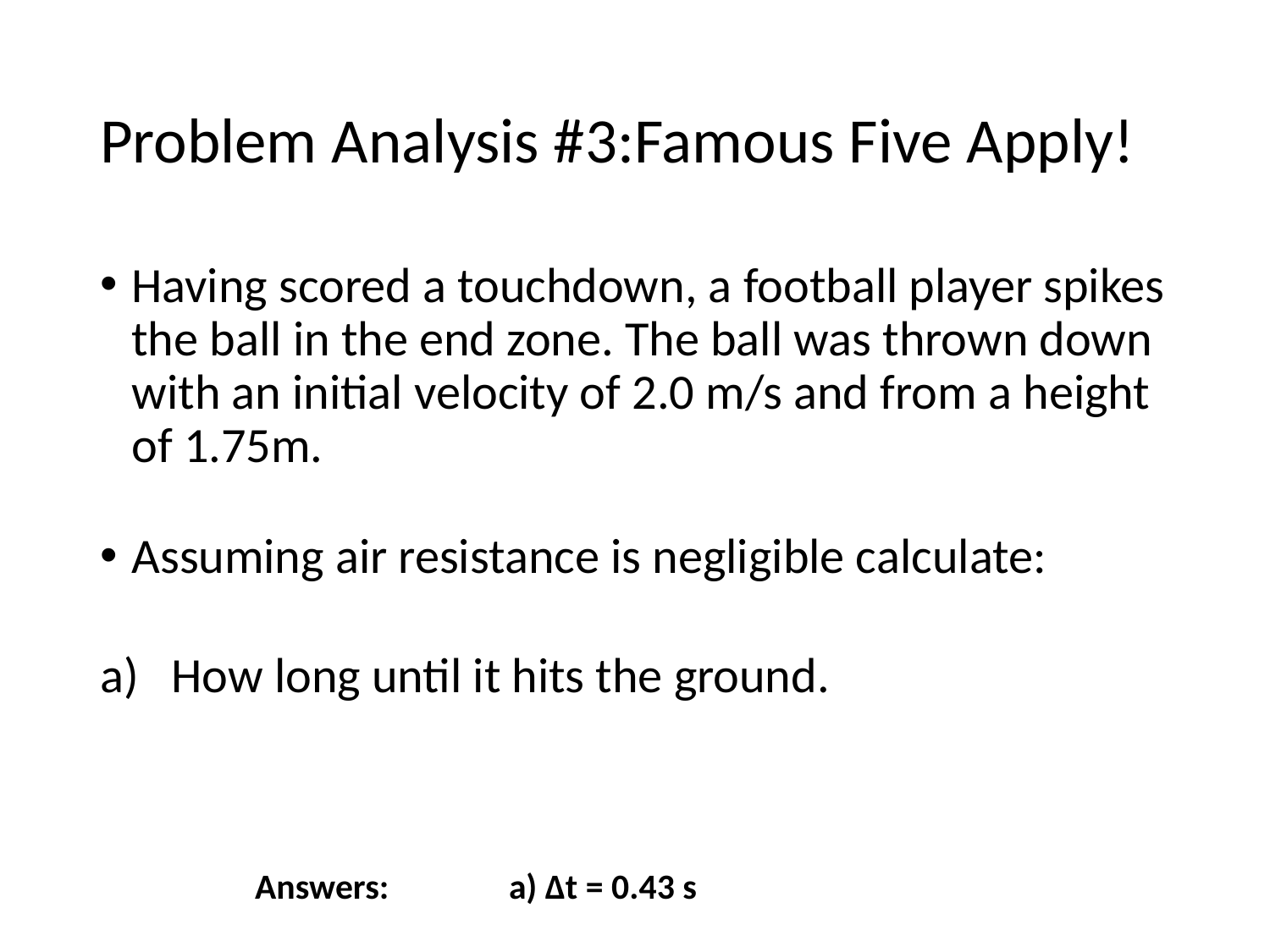

# Problem Analysis #3:Famous Five Apply!
Having scored a touchdown, a football player spikes the ball in the end zone. The ball was thrown down with an initial velocity of 2.0 m/s and from a height of 1.75m.

Assuming air resistance is negligible calculate:

How long until it hits the ground.

Answers: 	a) ∆t = 0.43 s